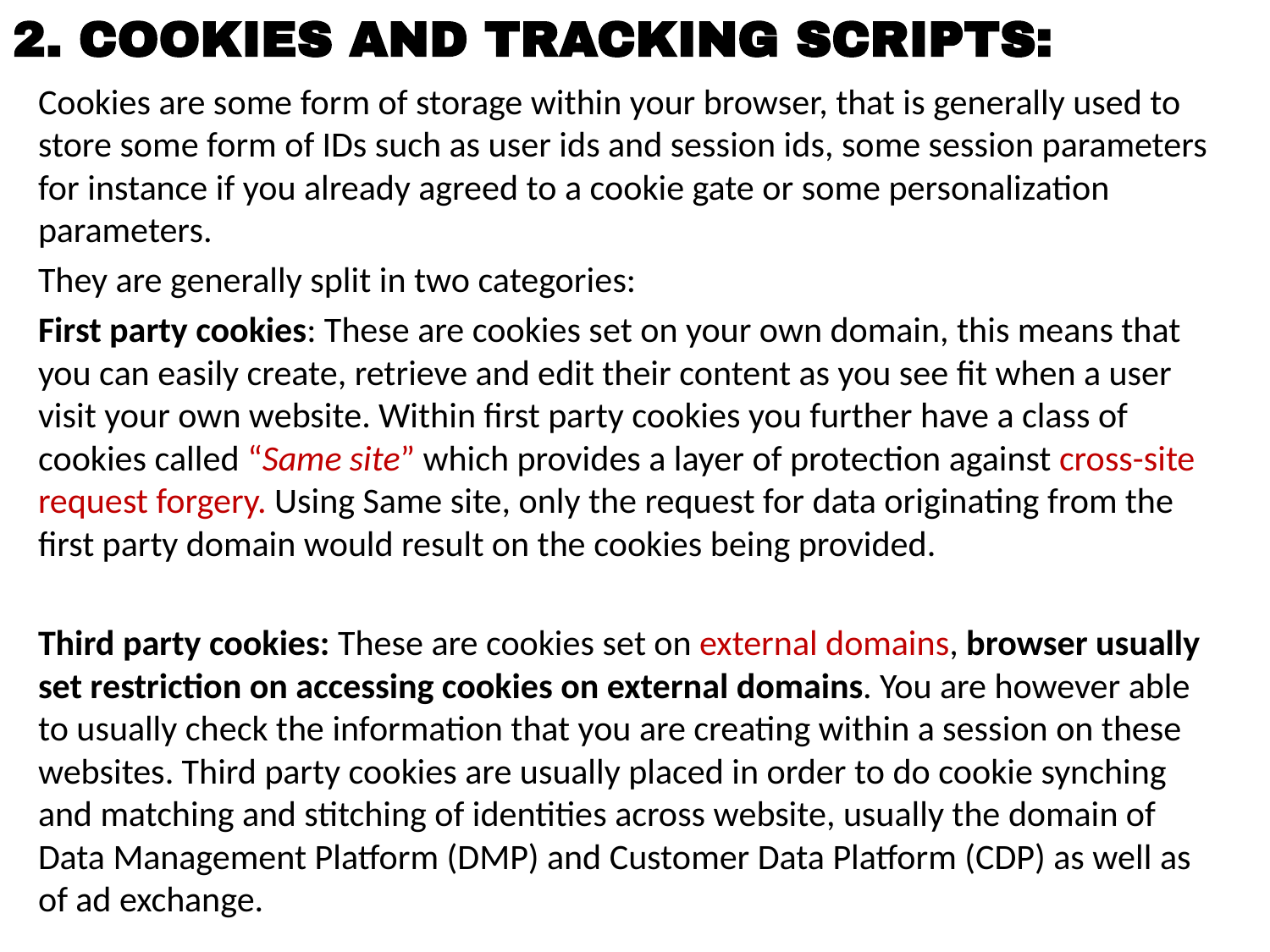

# 2. COOKIES AND TRACKING SCRIPTS:
Cookies are some form of storage within your browser, that is generally used to store some form of IDs such as user ids and session ids, some session parameters for instance if you already agreed to a cookie gate or some personalization parameters.
They are generally split in two categories:
First party cookies: These are cookies set on your own domain, this means that you can easily create, retrieve and edit their content as you see fit when a user visit your own website. Within first party cookies you further have a class of cookies called “Same site” which provides a layer of protection against cross-site request forgery. Using Same site, only the request for data originating from the first party domain would result on the cookies being provided.

Third party cookies: These are cookies set on external domains, browser usually set restriction on accessing cookies on external domains. You are however able to usually check the information that you are creating within a session on these websites. Third party cookies are usually placed in order to do cookie synching and matching and stitching of identities across website, usually the domain of Data Management Platform (DMP) and Customer Data Platform (CDP) as well as of ad exchange.